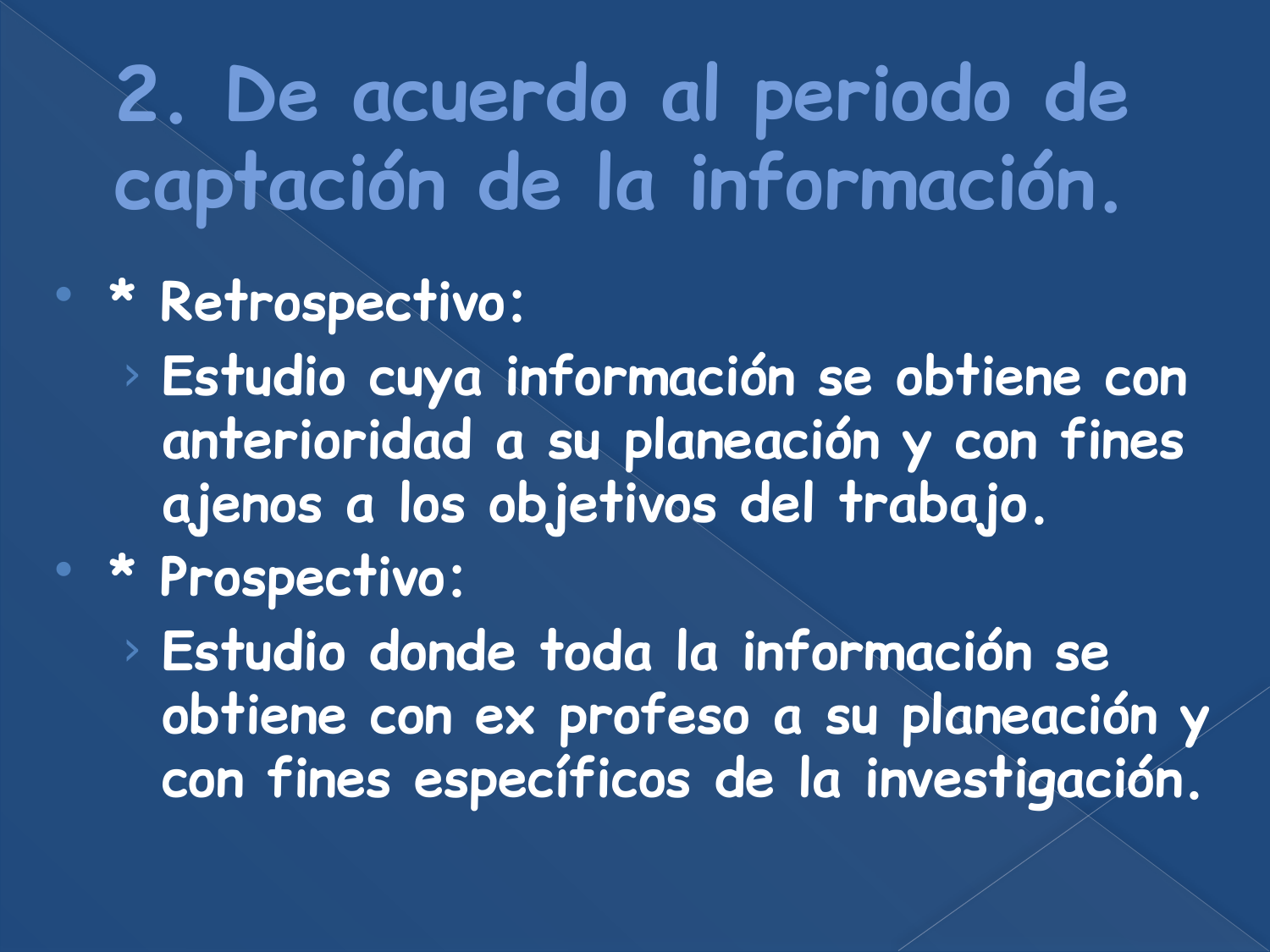

# 2. De acuerdo al periodo de captación de la información.
* Retrospectivo:
Estudio cuya información se obtiene con anterioridad a su planeación y con fines ajenos a los objetivos del trabajo.
* Prospectivo:
Estudio donde toda la información se obtiene con ex profeso a su planeación y con fines específicos de la investigación.